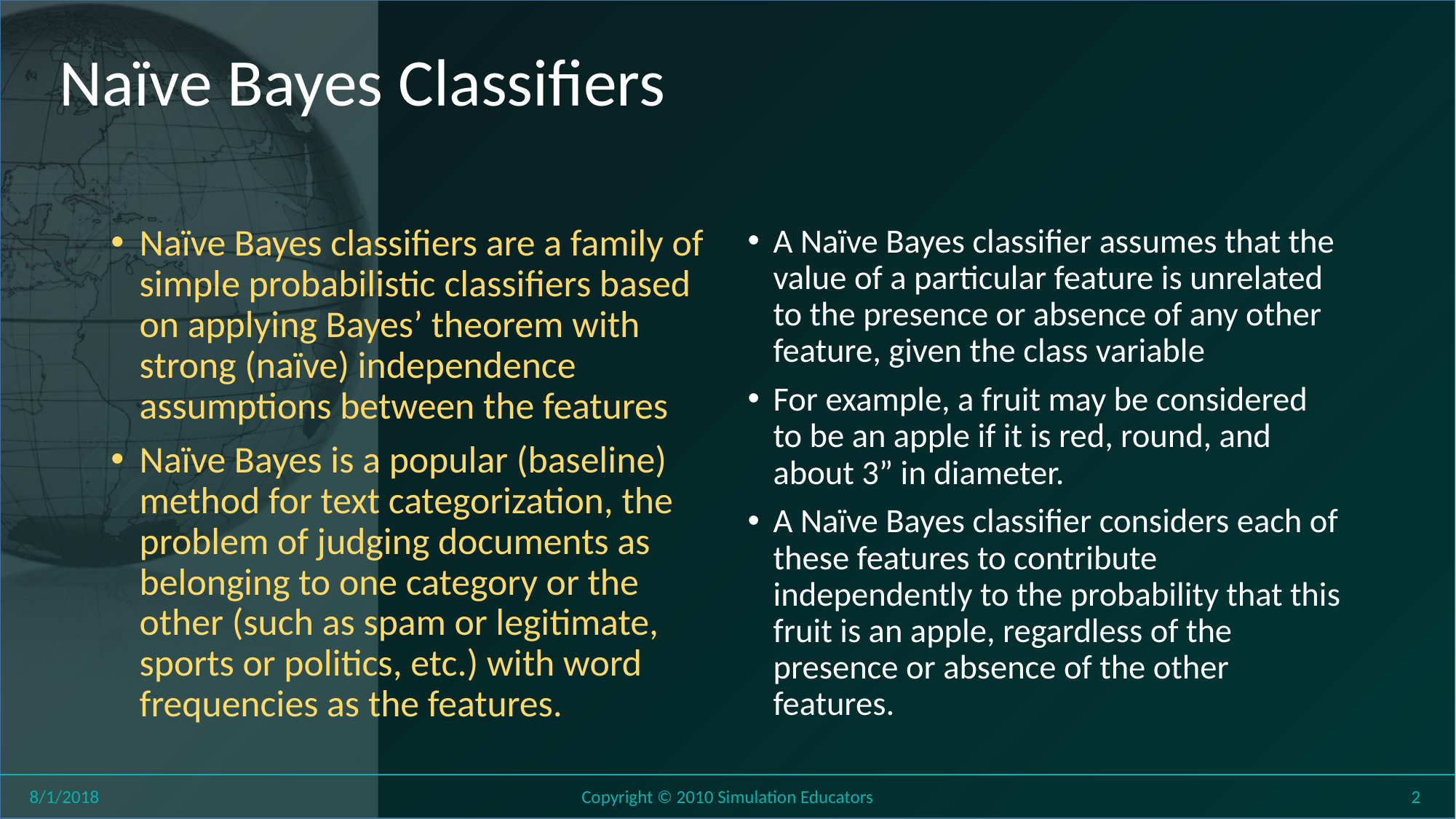

# Naïve Bayes Classifiers
Naïve Bayes classifiers are a family of simple probabilistic classifiers based on applying Bayes’ theorem with strong (naïve) independence assumptions between the features
Naïve Bayes is a popular (baseline) method for text categorization, the problem of judging documents as belonging to one category or the other (such as spam or legitimate, sports or politics, etc.) with word frequencies as the features.

A Naïve Bayes classifier assumes that the value of a particular feature is unrelated to the presence or absence of any other feature, given the class variable
For example, a fruit may be considered to be an apple if it is red, round, and about 3” in diameter.
A Naïve Bayes classifier considers each of these features to contribute independently to the probability that this fruit is an apple, regardless of the presence or absence of the other features.

8/1/2018
Copyright © 2010 Simulation Educators
2